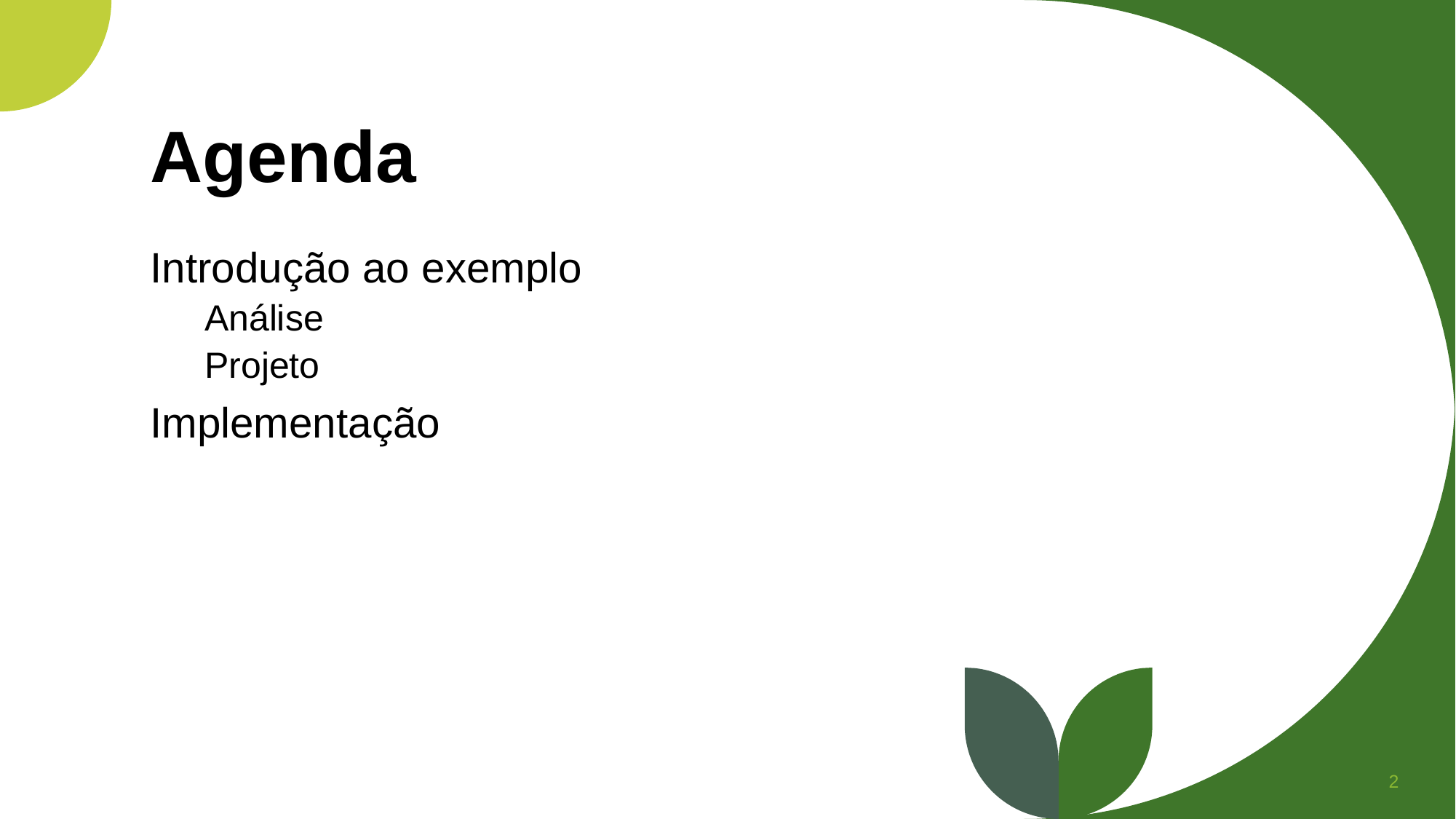

# Agenda
Introdução ao exemplo
Análise
Projeto
Implementação
2